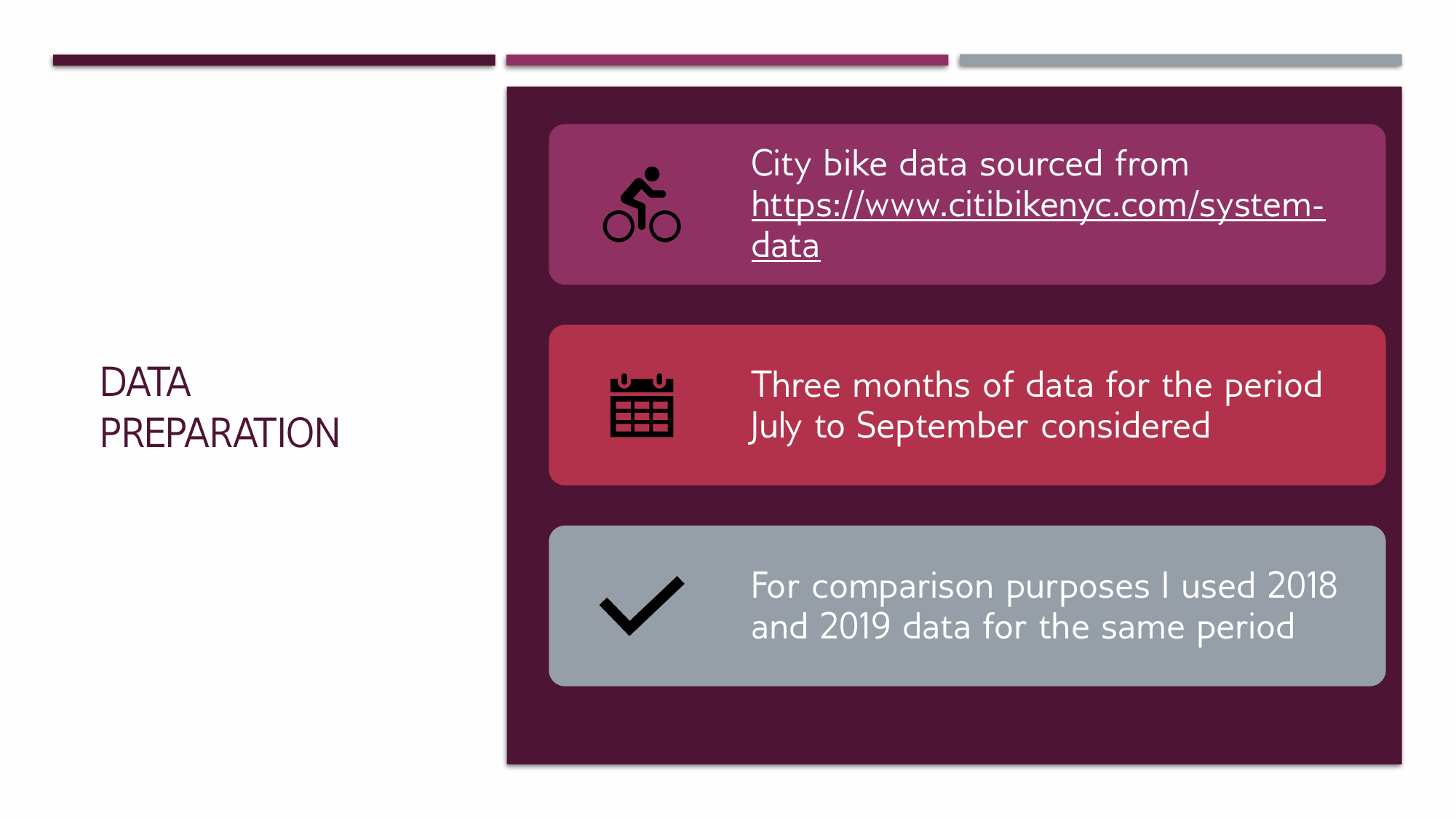

# Data preparation
City bike data sourced from https://www.citibikenyc.com/system-data
Three months of data for the period July to September considered
For comparison purposes I used 2018 and 2019 data for the same period